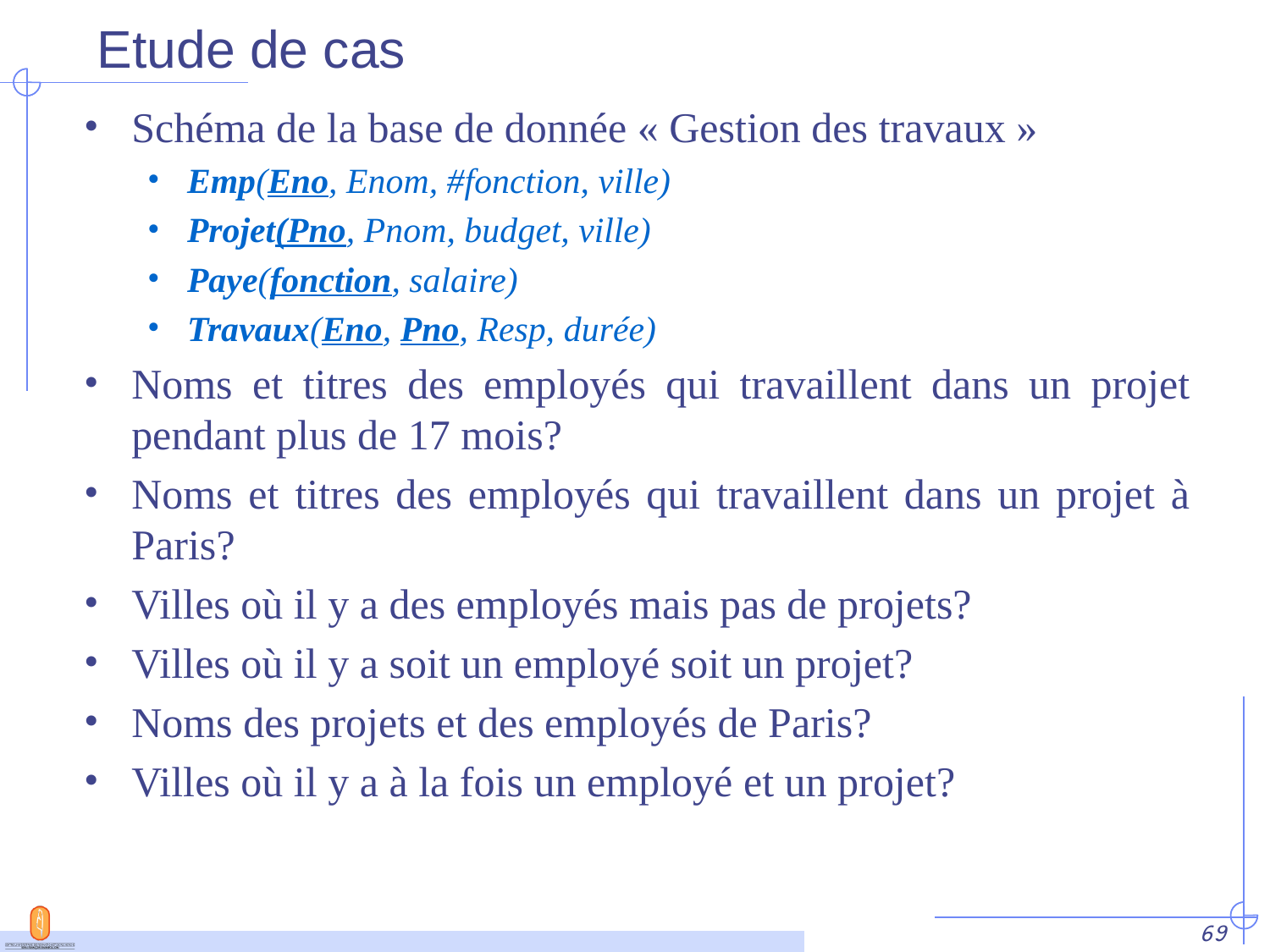

# Etude de cas
Schéma de la base de donnée « Gestion des travaux »
Emp(Eno, Enom, #fonction, ville)
Projet(Pno, Pnom, budget, ville)
Paye(fonction, salaire)
Travaux(Eno, Pno, Resp, durée)
Noms et titres des employés qui travaillent dans un projet pendant plus de 17 mois?
Noms et titres des employés qui travaillent dans un projet à Paris?
Villes où il y a des employés mais pas de projets?
Villes où il y a soit un employé soit un projet?
Noms des projets et des employés de Paris?
Villes où il y a à la fois un employé et un projet?

69